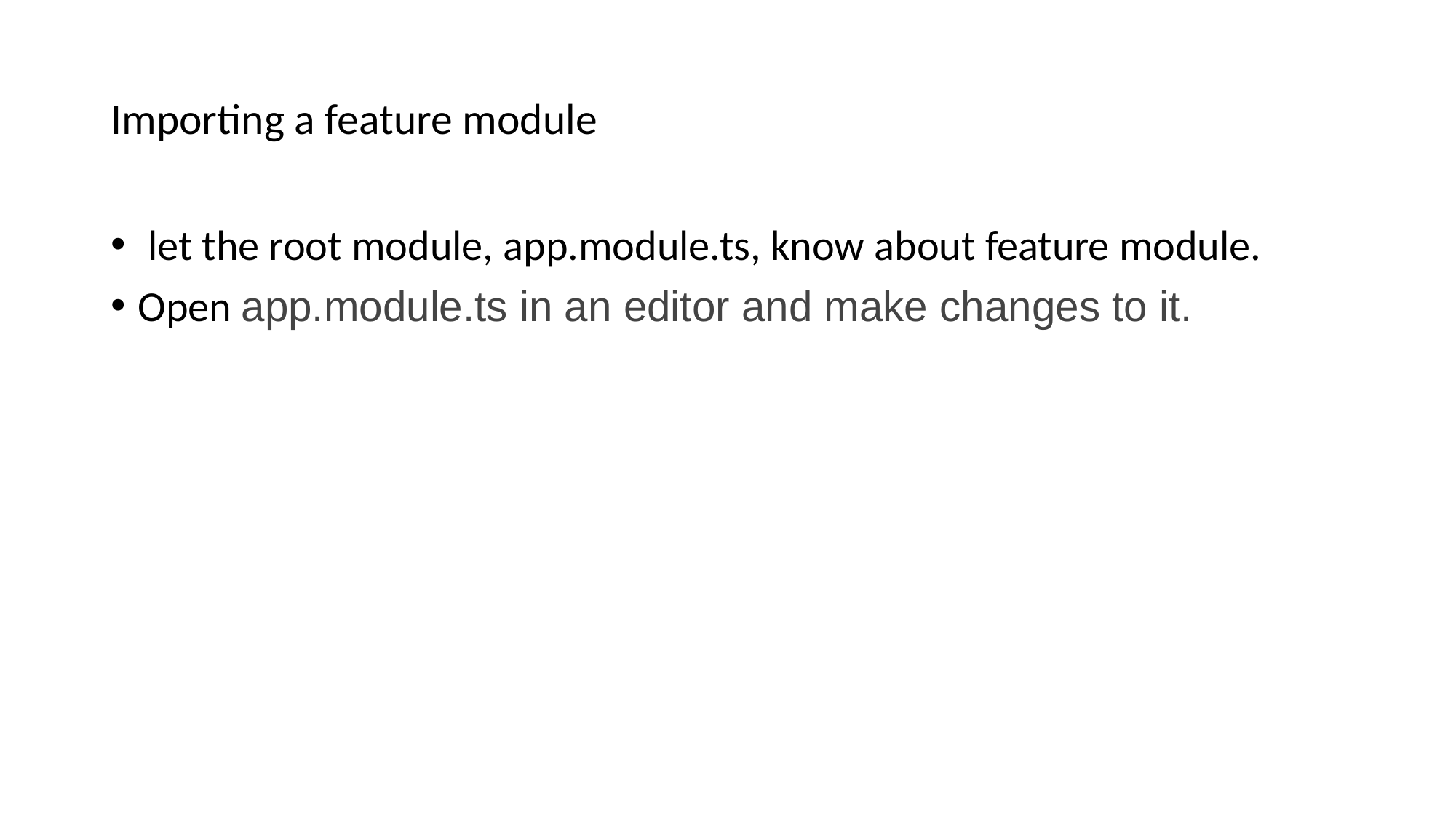

# Importing a feature module
 let the root module, app.module.ts, know about feature module.
Open app.module.ts in an editor and make changes to it.